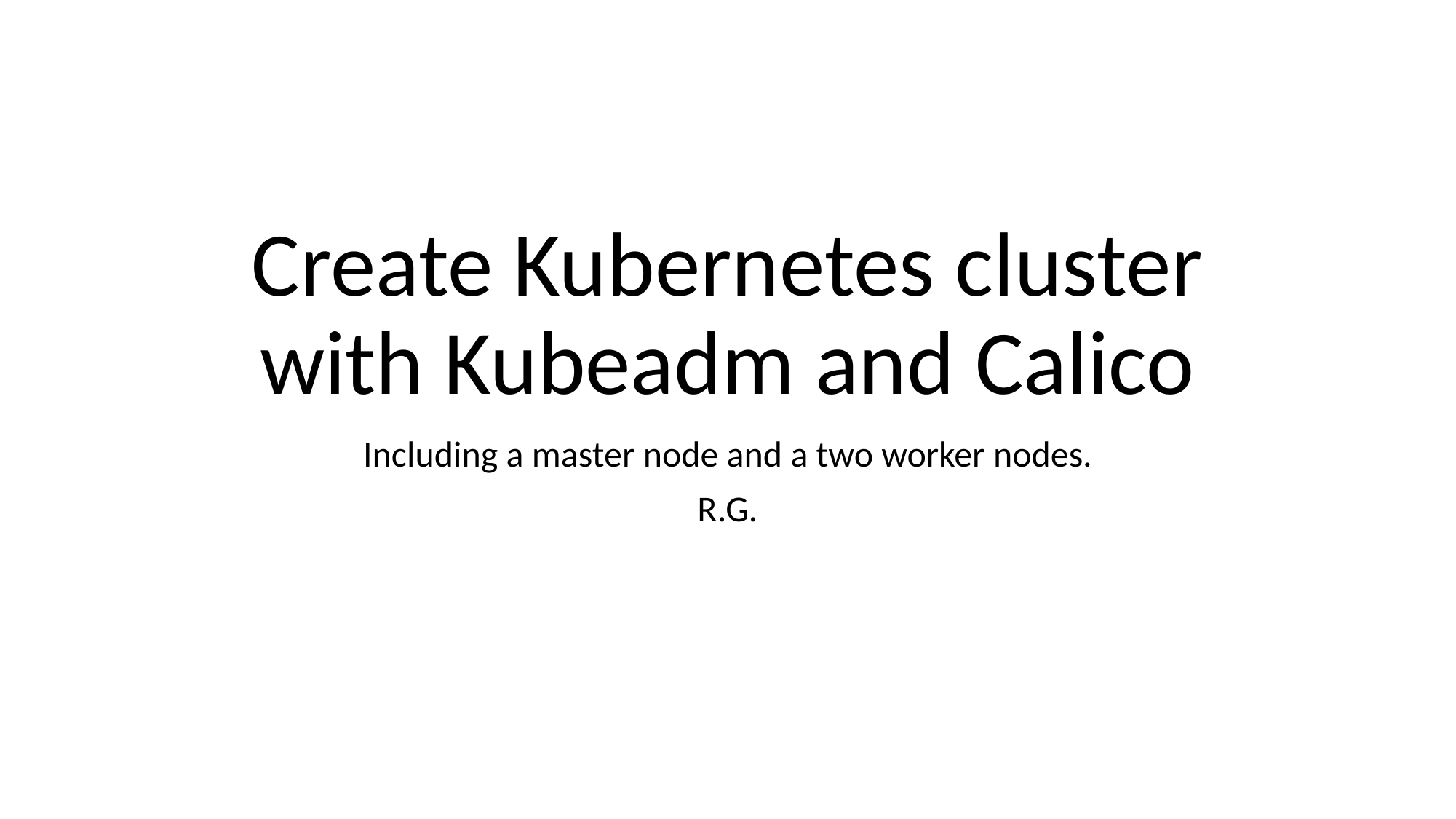

# Create Kubernetes cluster with Kubeadm and Calico
Including a master node and a two worker nodes.
R.G.